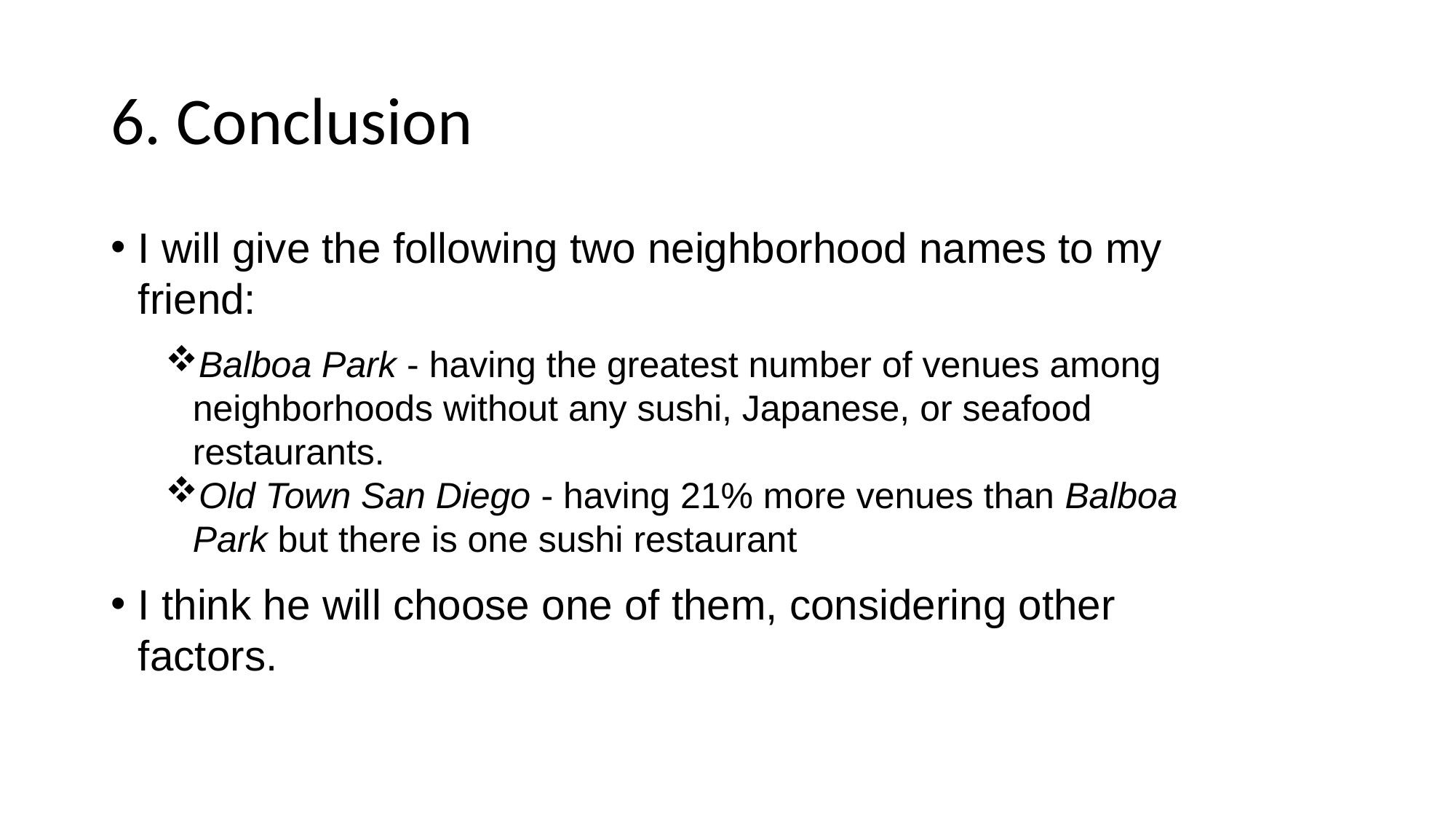

# 6. Conclusion
I will give the following two neighborhood names to my friend:

Balboa Park - having the greatest number of venues among neighborhoods without any sushi, Japanese, or seafood restaurants.
Old Town San Diego - having 21% more venues than Balboa Park but there is one sushi restaurant

I think he will choose one of them, considering other factors.